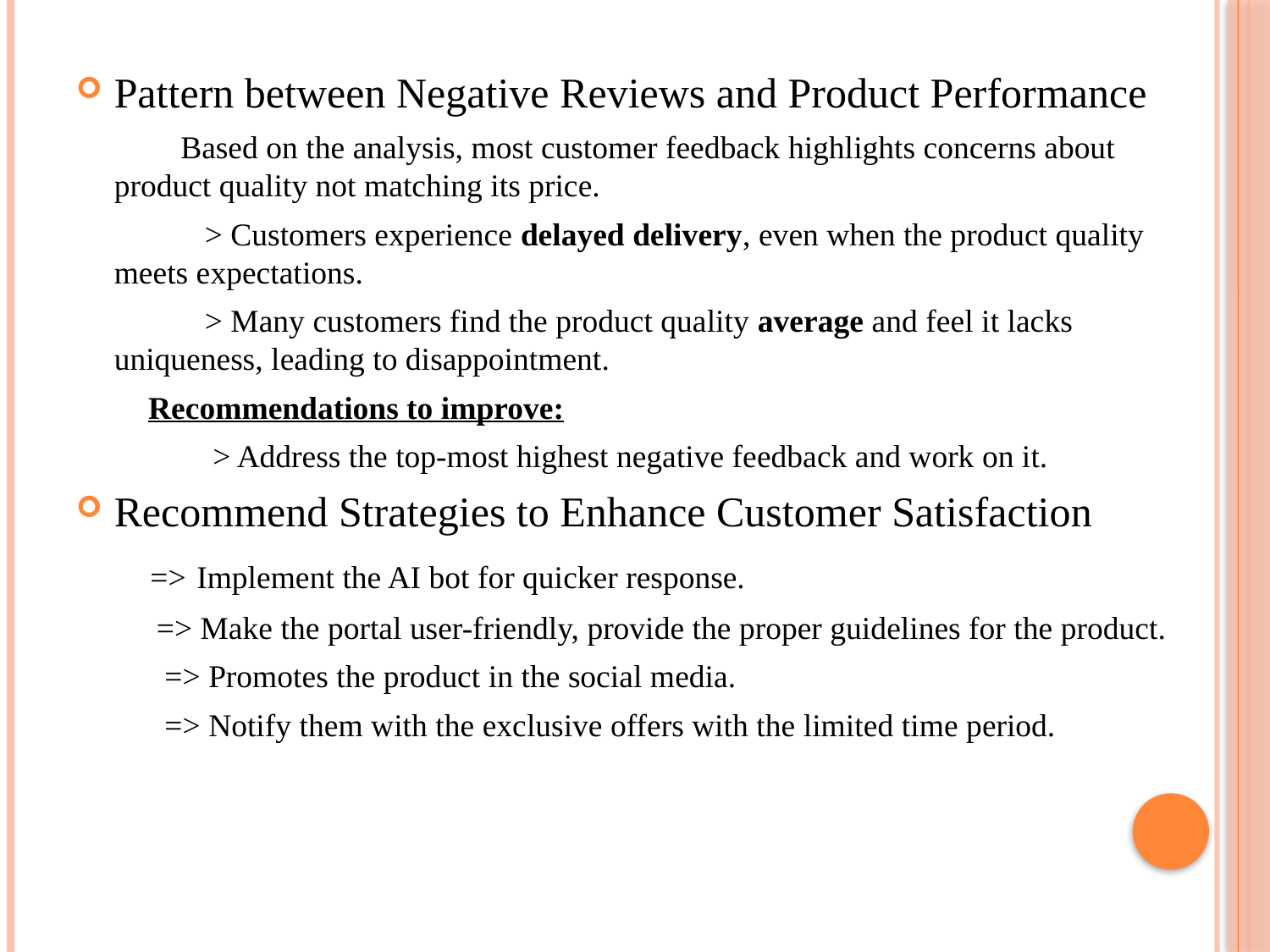

Pattern between Negative Reviews and Product Performance
             Based on the analysis, most customer feedback highlights concerns about product quality not matching its price.
                > Customers experience delayed delivery, even when the product quality meets expectations.
                > Many customers find the product quality average and feel it lacks uniqueness, leading to disappointment.
         Recommendations to improve:
                 > Address the top-most highest negative feedback and work on it.
Recommend Strategies to Enhance Customer Satisfaction
       => Implement the AI bot for quicker response.
          => Make the portal user-friendly, provide the proper guidelines for the product.
           => Promotes the product in the social media.
           => Notify them with the exclusive offers with the limited time period.